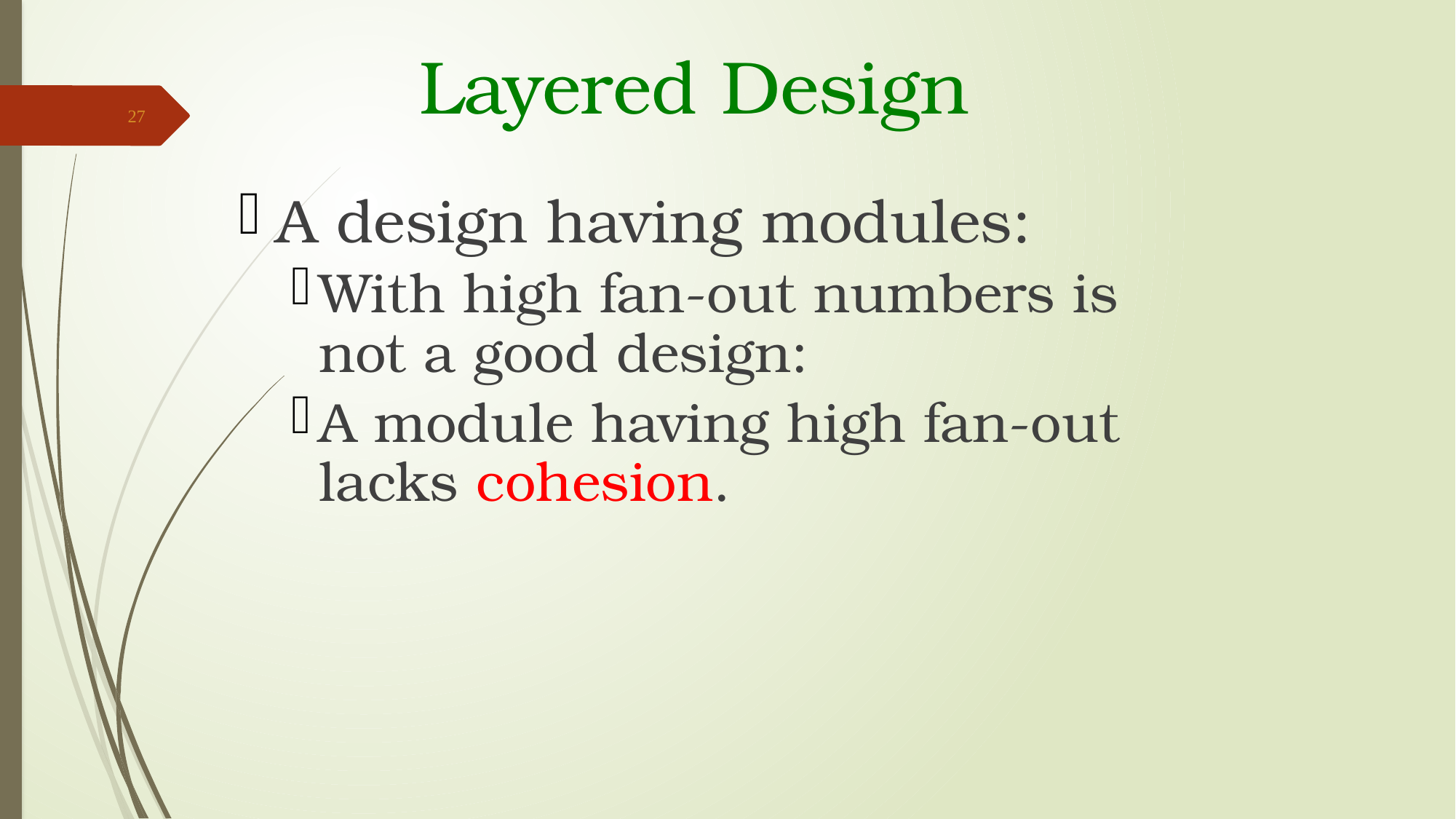

# Layered Design
27
A design having modules:
With high fan-out numbers is not a good design:
A module having high fan-out lacks cohesion.